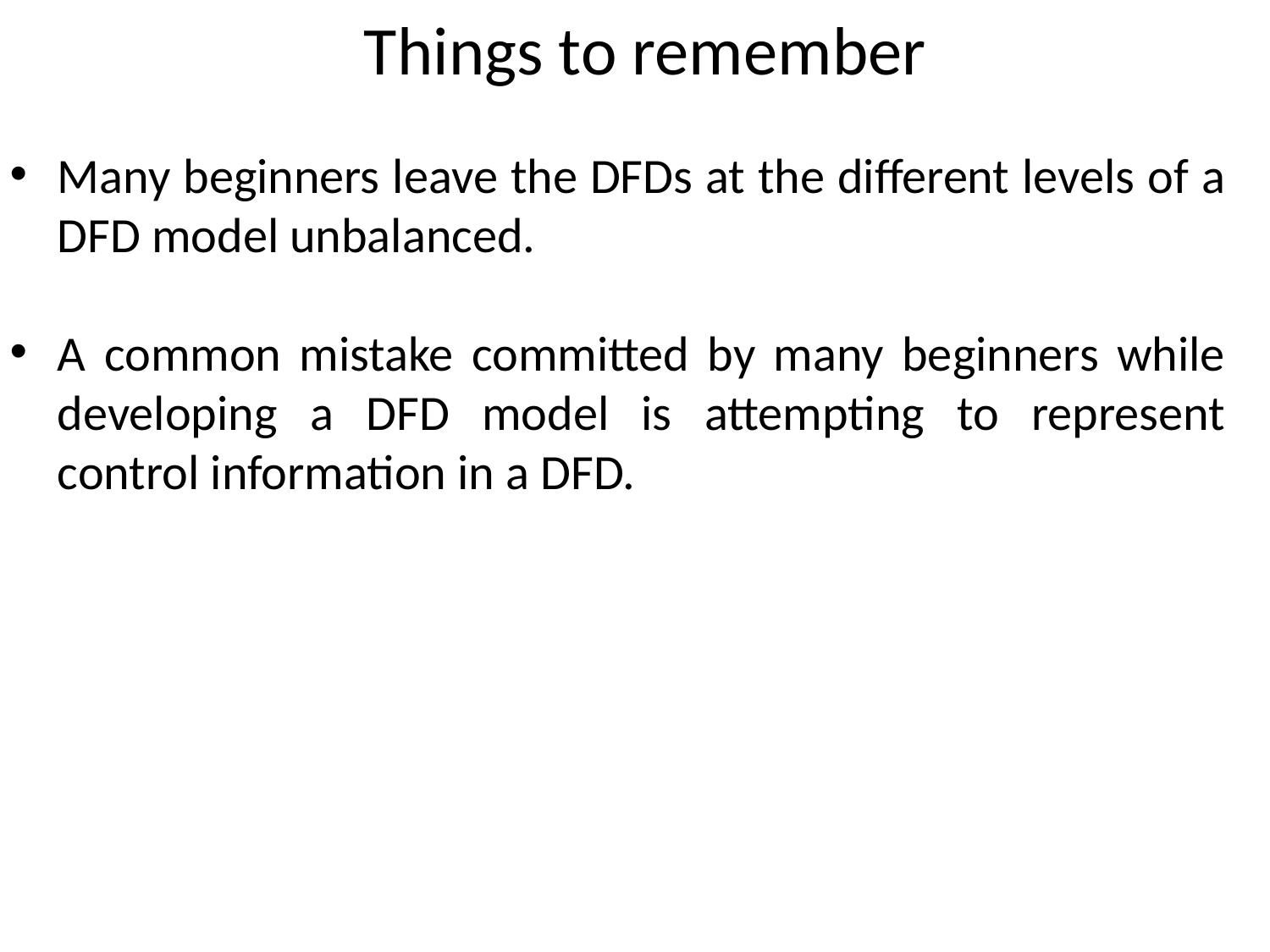

# Things to remember
Many beginners leave the DFDs at the different levels of a DFD model unbalanced.

A common mistake committed by many beginners while developing a DFD model is attempting to represent control information in a DFD.